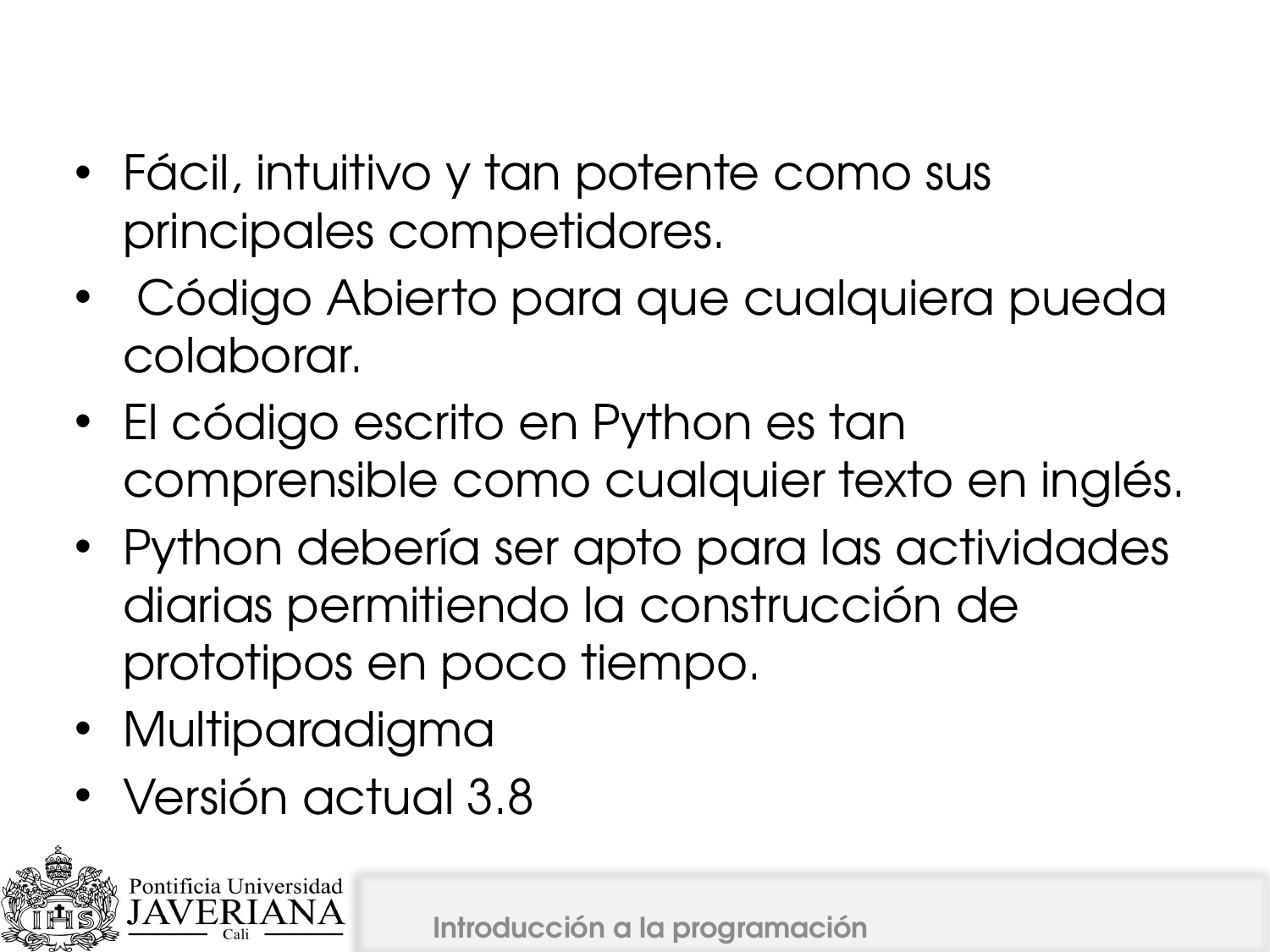

# ¿Cuáles son sus principios básicos?
Fácil, intuitivo y tan potente como sus principales competidores.
 Código Abierto para que cualquiera pueda colaborar.
El código escrito en Python es tan comprensible como cualquier texto en inglés.
Python debería ser apto para las actividades diarias permitiendo la construcción de prototipos en poco tiempo.
Multiparadigma
Versión actual 3.8

Introducción a la programación